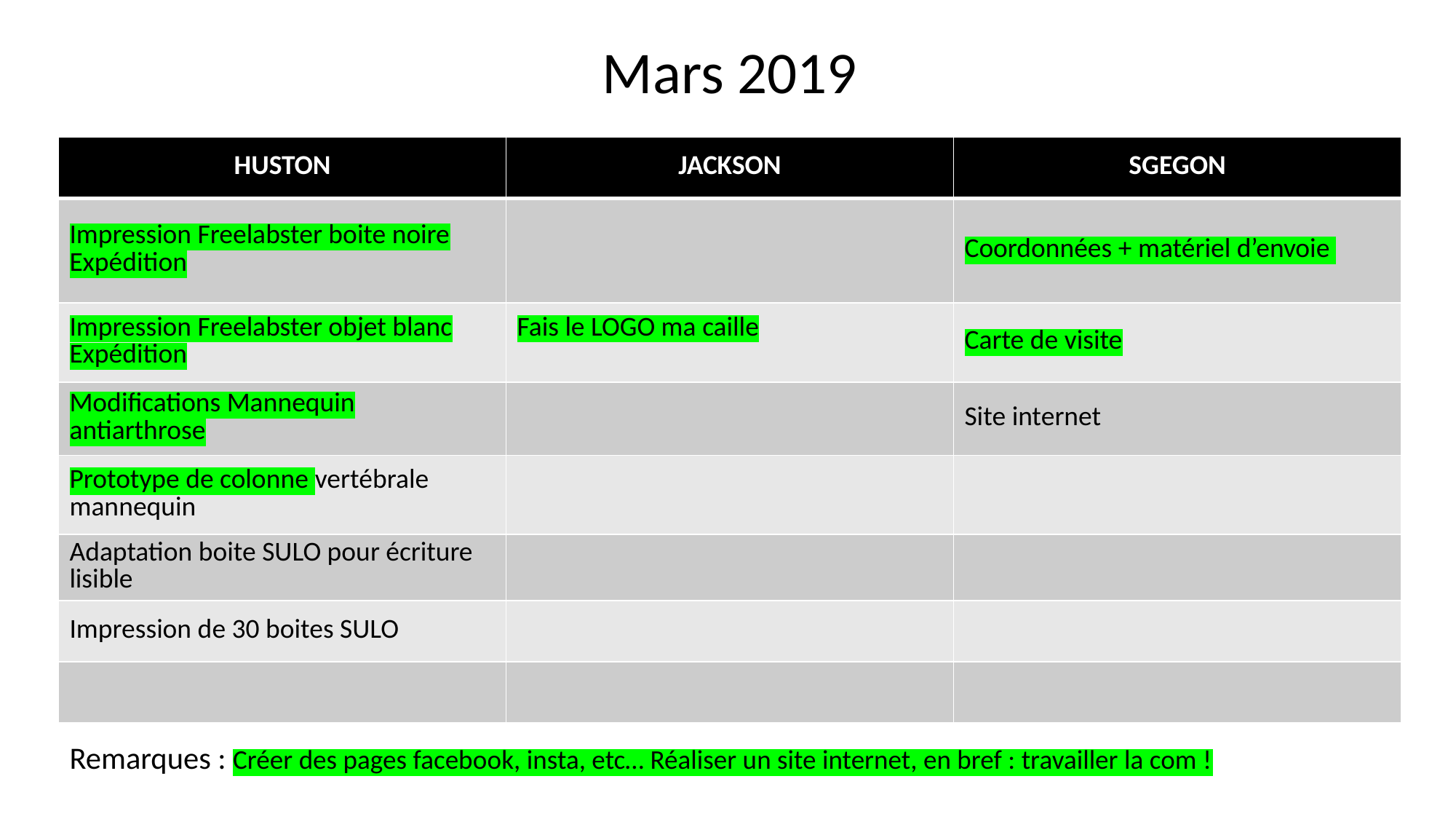

# Mars 2019
| HUSTON | JACKSON | SGEGON |
| --- | --- | --- |
| Impression Freelabster boite noire Expédition |  | Coordonnées + matériel d’envoie |
| Impression Freelabster objet blanc Expédition | Fais le LOGO ma caille | Carte de visite |
| Modifications Mannequin antiarthrose |  | Site internet |
| Prototype de colonne vertébrale mannequin |  |  |
| Adaptation boite SULO pour écriture lisible |  |  |
| Impression de 30 boites SULO |  |  |
|  |  |  |
Remarques : Créer des pages facebook, insta, etc… Réaliser un site internet, en bref : travailler la com !